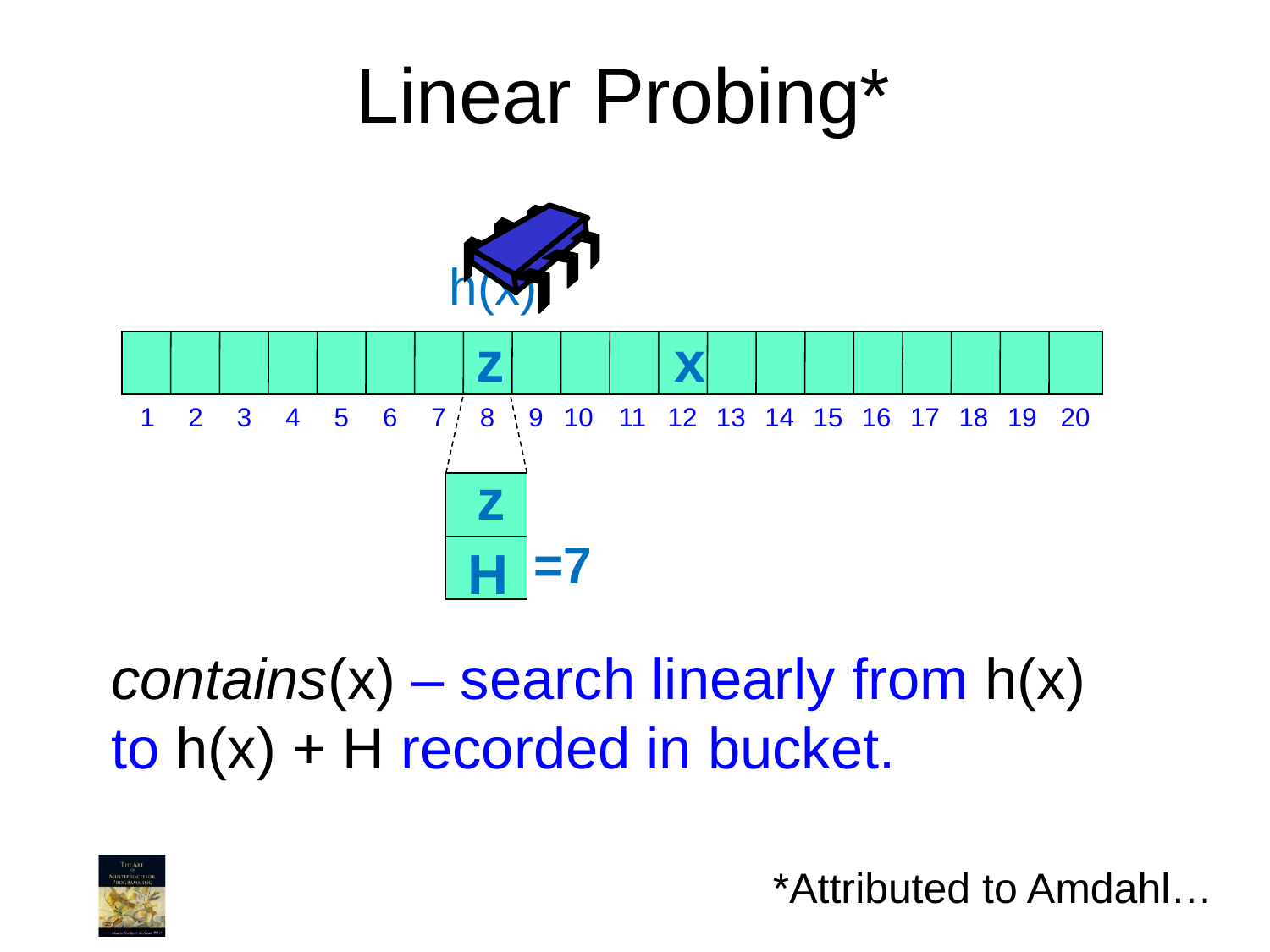

# Linear Probing*

h(x)
z
x

2
3
4
5
6
7
8
9
10
11
12
13
14
15
16
17
18
19
20
1
z

H
=7
contains(x) – search linearly from h(x)
to h(x) + H recorded in bucket.

*Attributed to Amdahl…